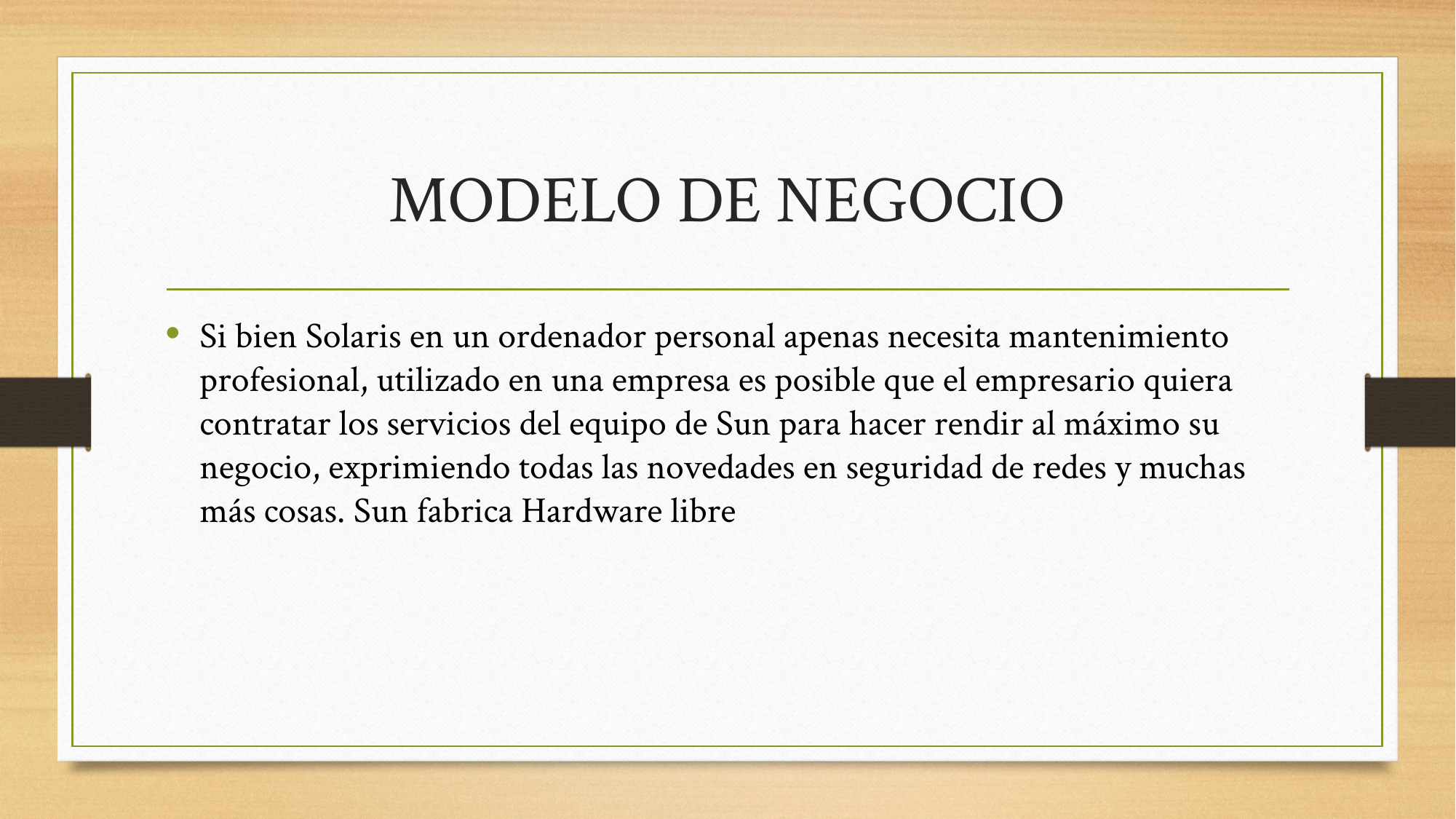

# MODELO DE NEGOCIO
Si bien Solaris en un ordenador personal apenas necesita mantenimiento profesional, utilizado en una empresa es posible que el empresario quiera contratar los servicios del equipo de Sun para hacer rendir al máximo su negocio, exprimiendo todas las novedades en seguridad de redes y muchas más cosas. Sun fabrica Hardware libre